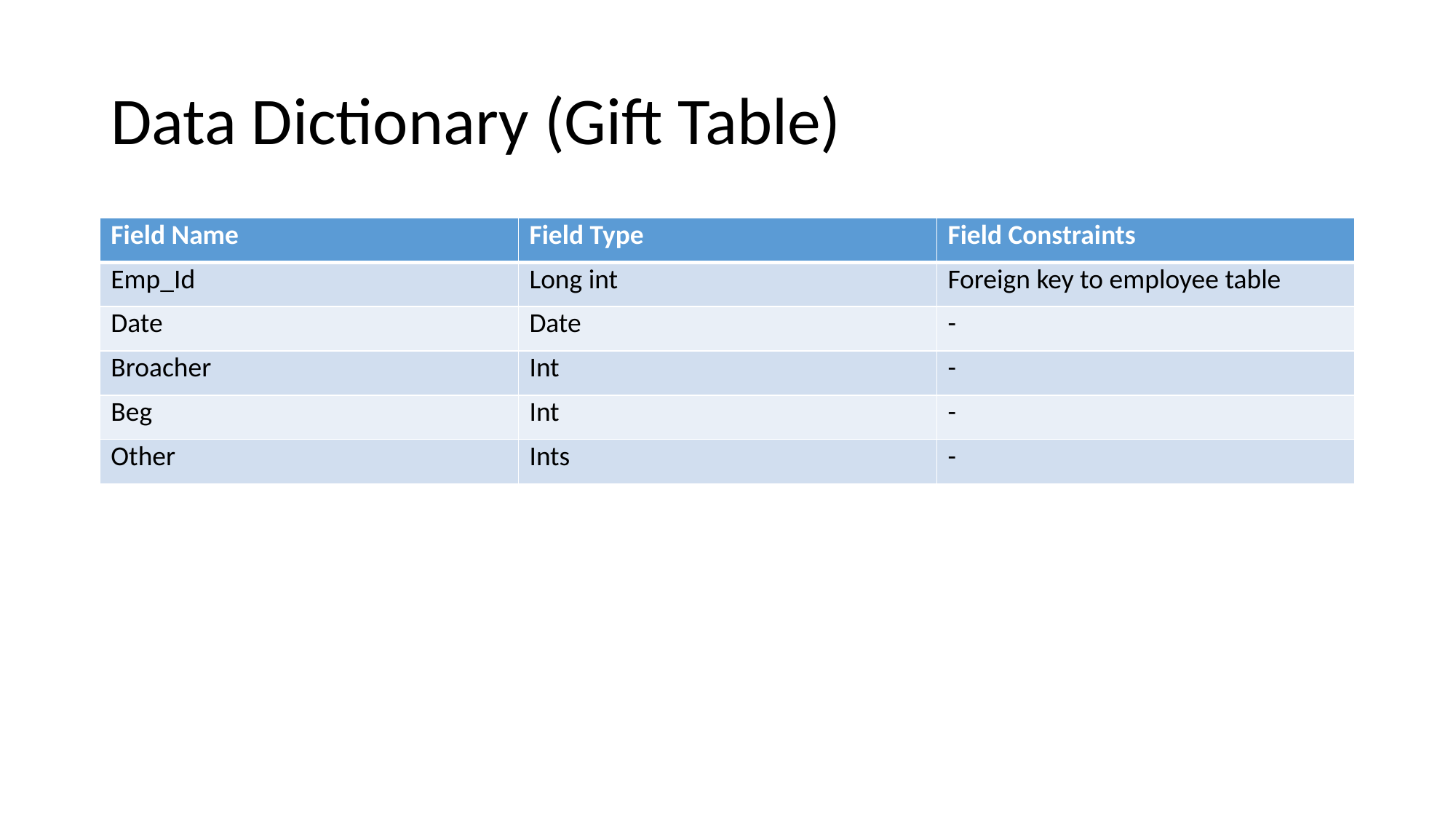

# Data Dictionary (Gift Table)
| Field Name | Field Type | Field Constraints |
| --- | --- | --- |
| Emp\_Id | Long int | Foreign key to employee table |
| Date | Date | - |
| Broacher | Int | - |
| Beg | Int | - |
| Other | Ints | - |